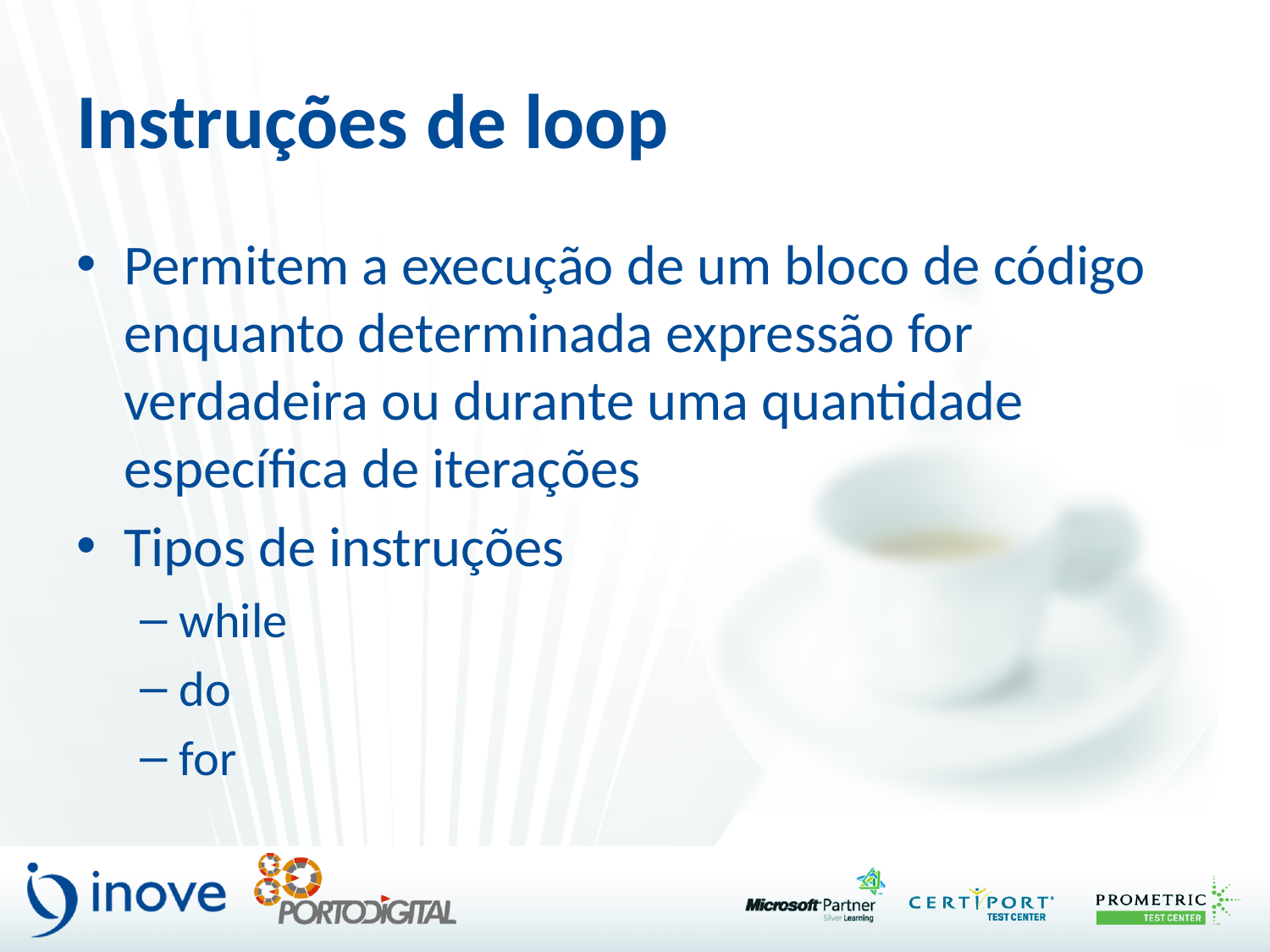

# Instruções de loop
Permitem a execução de um bloco de código enquanto determinada expressão for verdadeira ou durante uma quantidade específica de iterações
Tipos de instruções
while
do
for